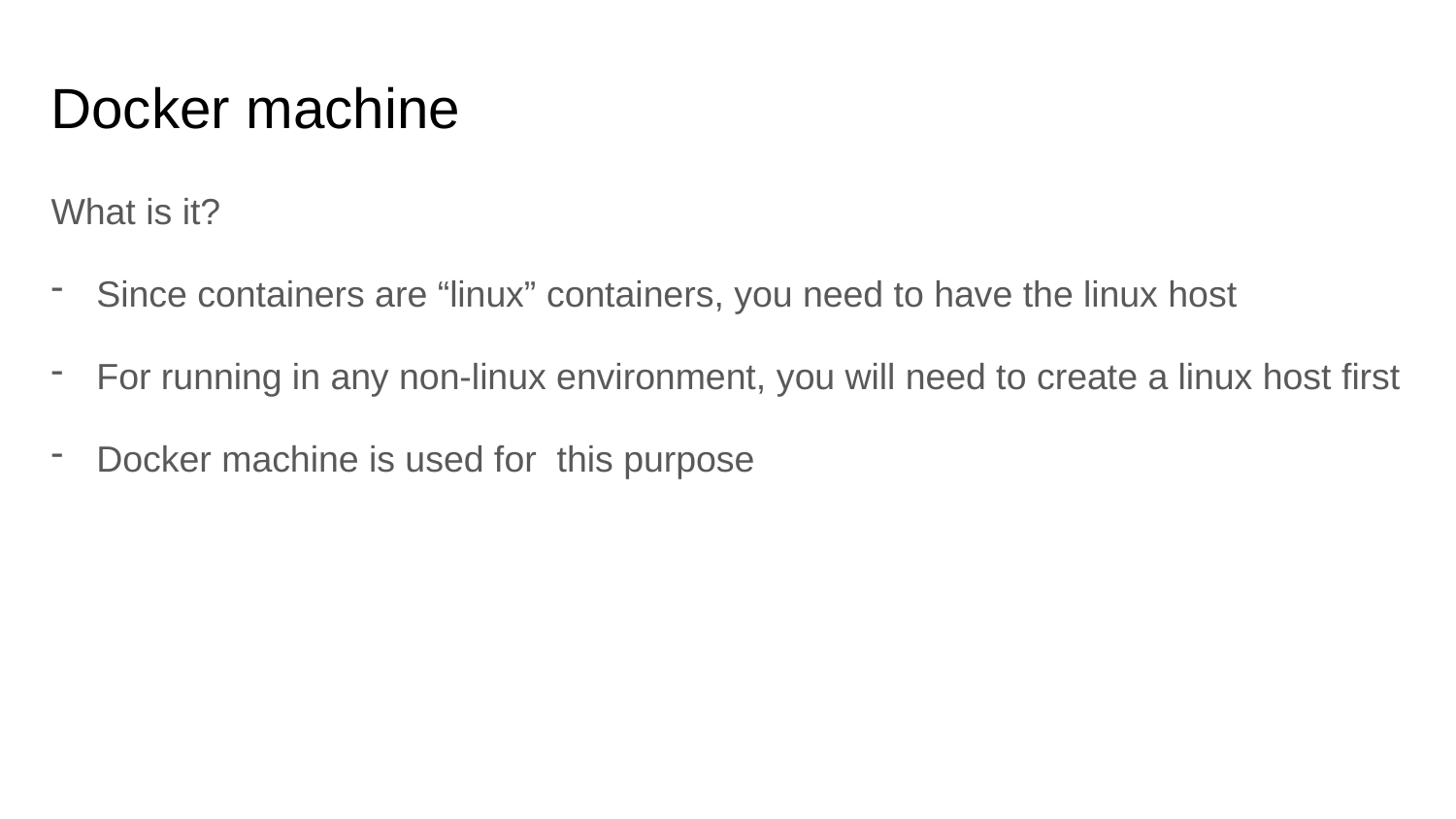

# Docker machine
What is it?
Since containers are “linux” containers, you need to have the linux host
For running in any non-linux environment, you will need to create a linux host first
Docker machine is used for  this purpose